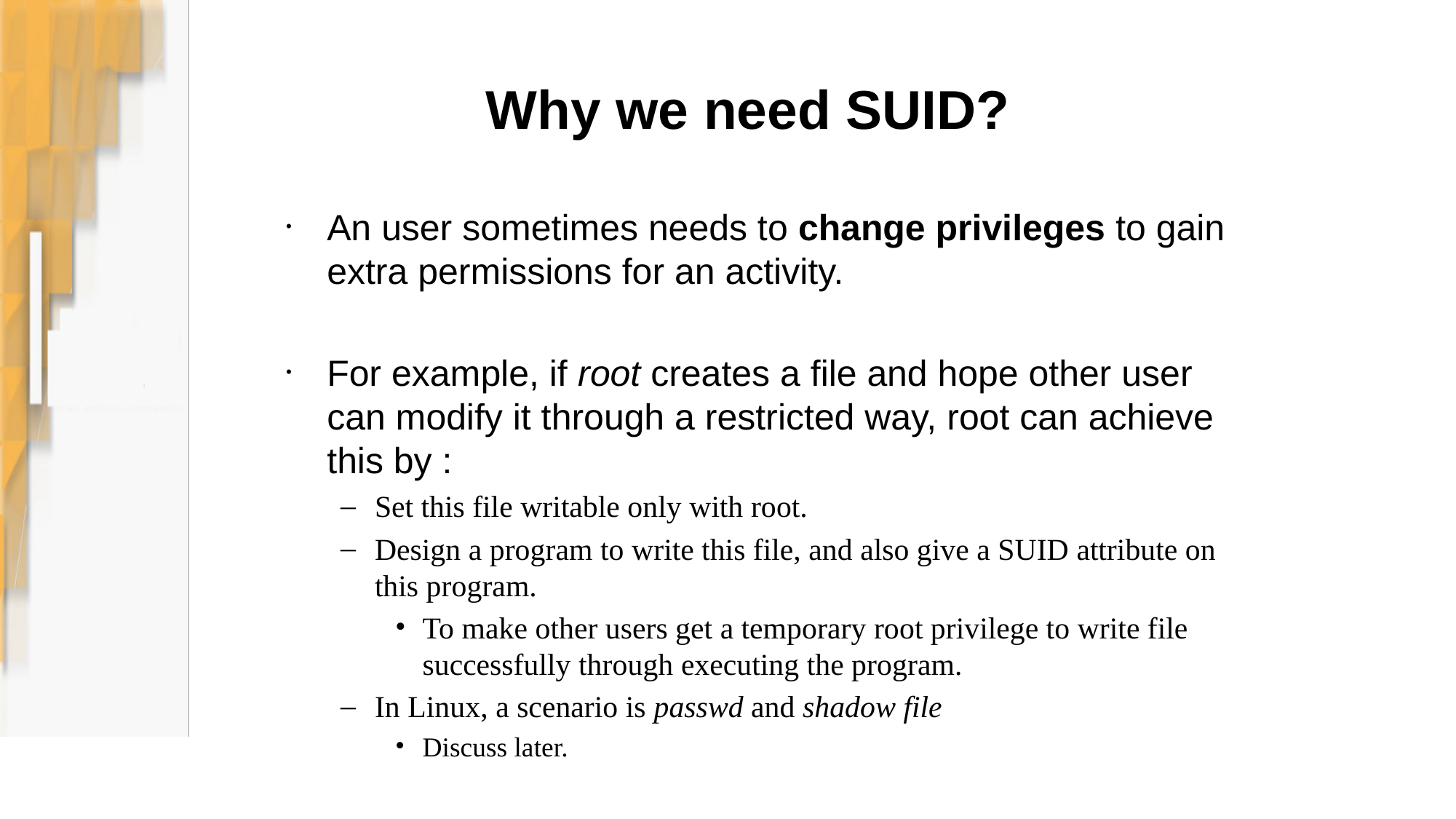

# Why we need SUID?

An user sometimes needs to change privileges to gain extra permissions for an activity.

For example, if root creates a file and hope other user can modify it through a restricted way, root can achieve this by :
Set this file writable only with root.
Design a program to write this file, and also give a SUID attribute on this program.
To make other users get a temporary root privilege to write file successfully through executing the program.
In Linux, a scenario is passwd and shadow file
Discuss later.